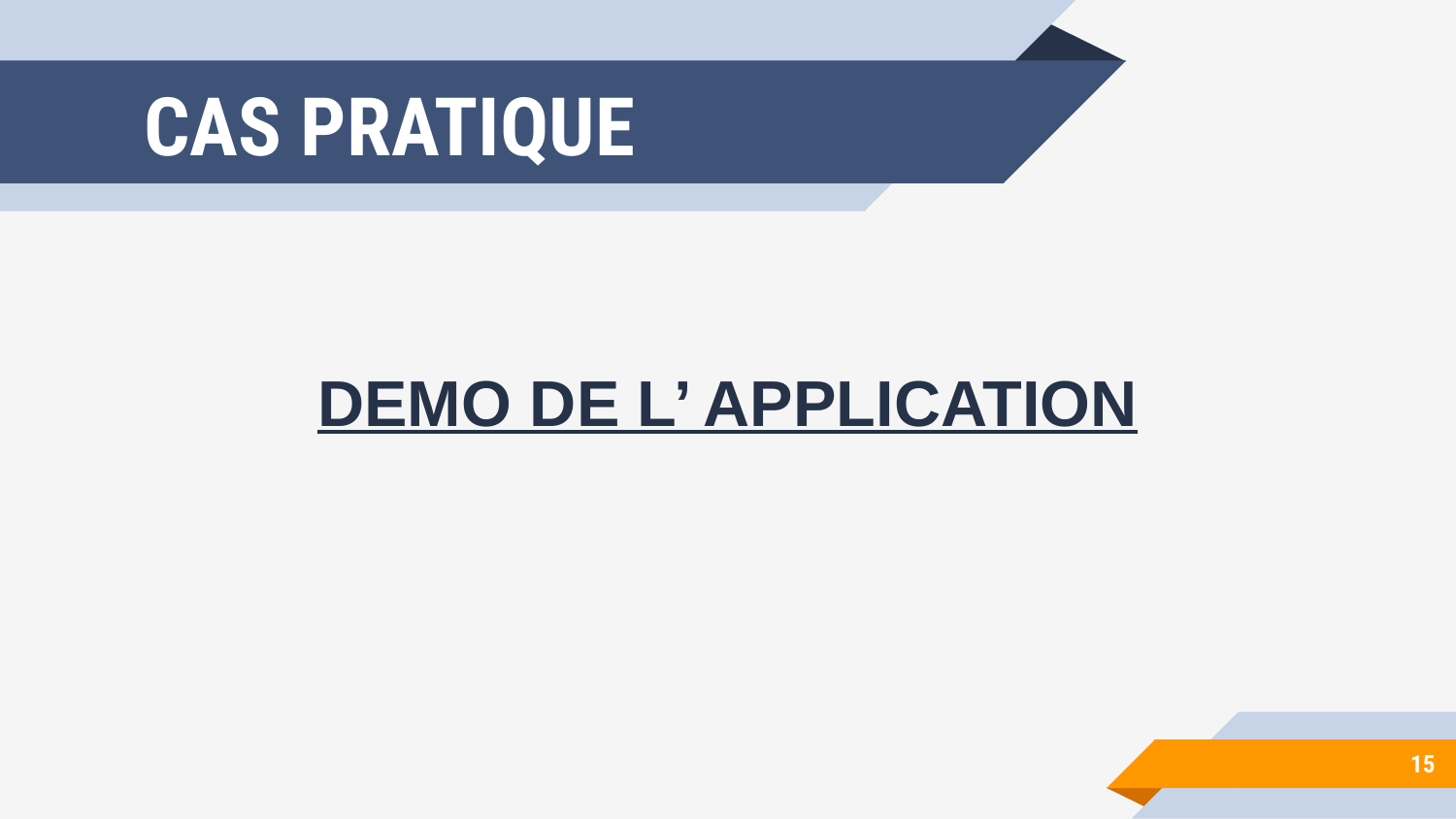

# CAS PRATIQUE
DEMO DE L’ APPLICATION

15